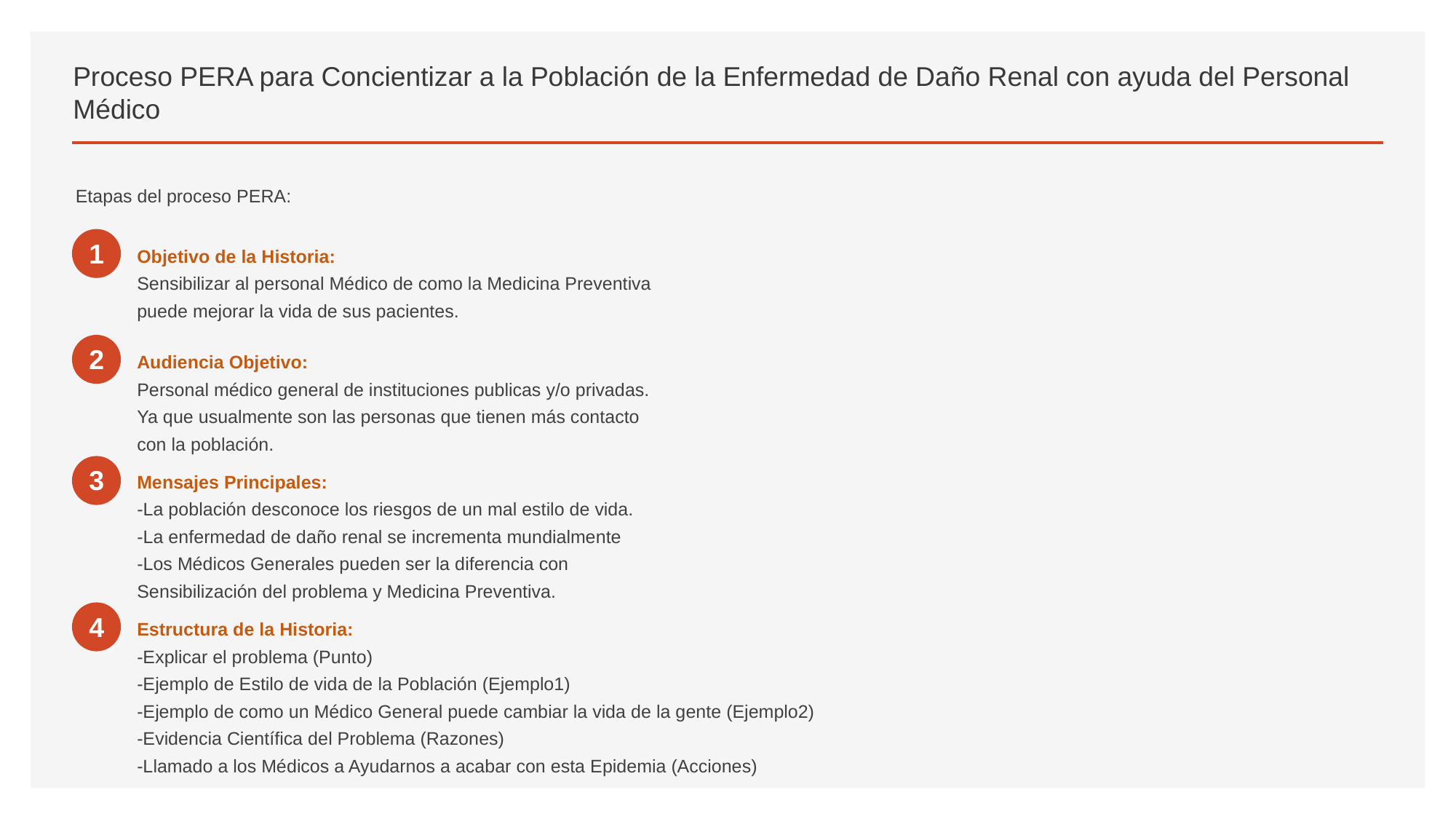

# Proceso PERA para Concientizar a la Población de la Enfermedad de Daño Renal con ayuda del Personal Médico
Etapas del proceso PERA:

1
Objetivo de la Historia:
Sensibilizar al personal Médico de como la Medicina Preventiva puede mejorar la vida de sus pacientes.

2
Audiencia Objetivo:
Personal médico general de instituciones publicas y/o privadas.
Ya que usualmente son las personas que tienen más contacto con la población.

3
Mensajes Principales:
-La población desconoce los riesgos de un mal estilo de vida.
-La enfermedad de daño renal se incrementa mundialmente
-Los Médicos Generales pueden ser la diferencia con Sensibilización del problema y Medicina Preventiva.

4
Estructura de la Historia:
-Explicar el problema (Punto)
-Ejemplo de Estilo de vida de la Población (Ejemplo1)
-Ejemplo de como un Médico General puede cambiar la vida de la gente (Ejemplo2)
-Evidencia Científica del Problema (Razones)
-Llamado a los Médicos a Ayudarnos a acabar con esta Epidemia (Acciones)